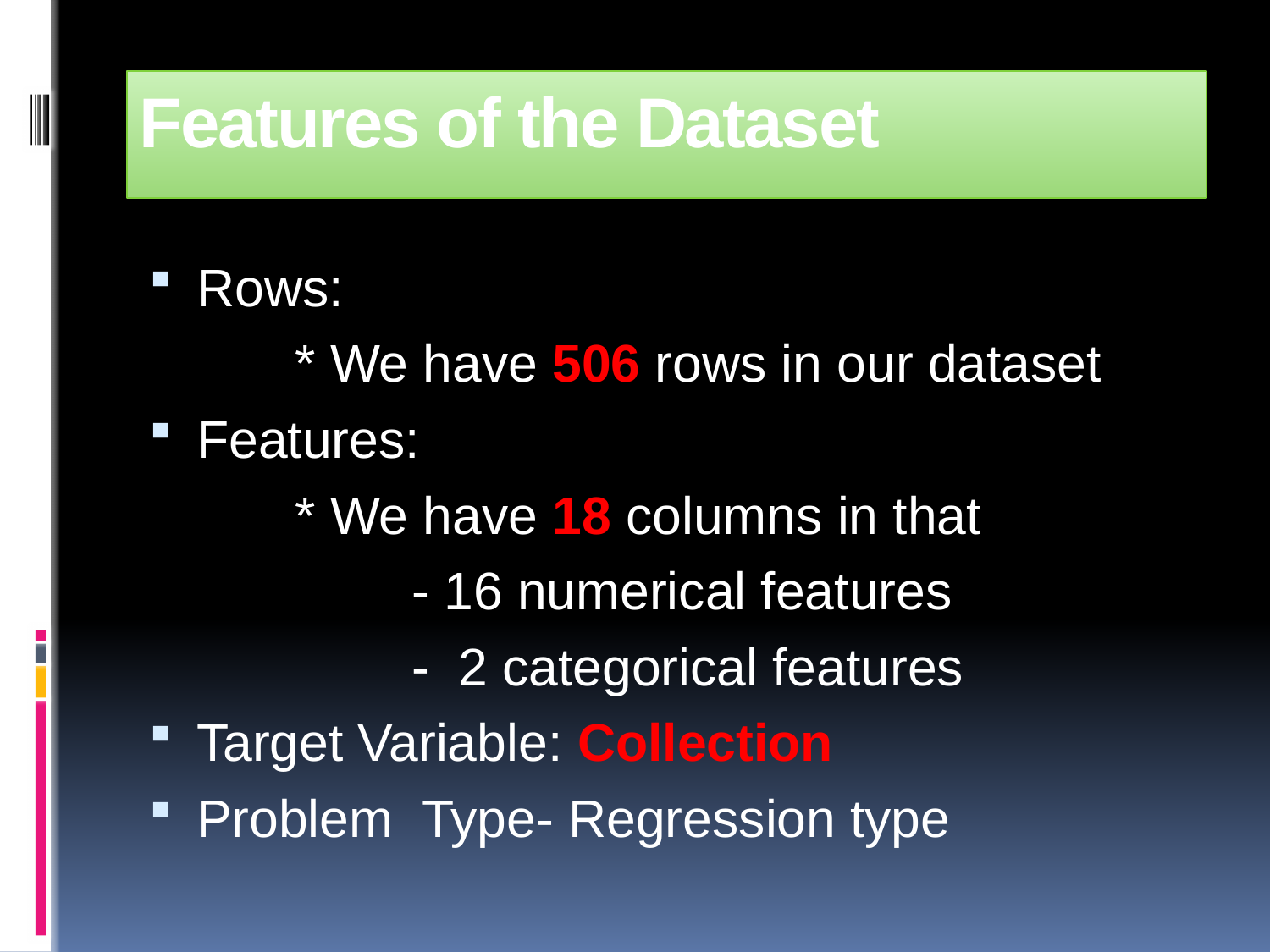

# Features of the Dataset
Rows:
          * We have 506 rows in our dataset
Features:
          * We have 18 columns in that
                  - 16 numerical features
                  -  2 categorical features
Target Variable: Collection
Problem  Type- Regression type